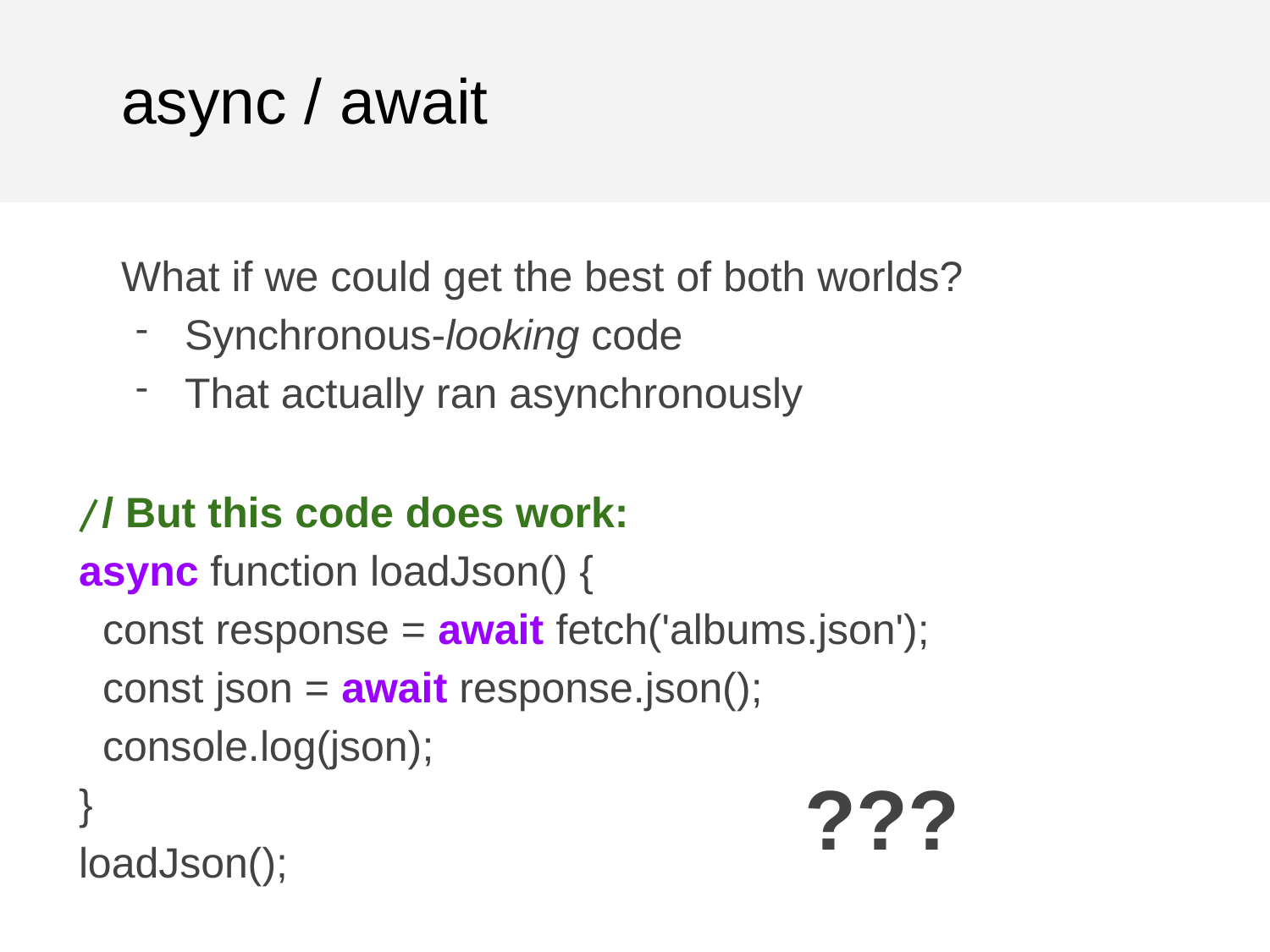

async / await
What if we could get the best of both worlds?
Synchronous-looking code
That actually ran asynchronously
// But this code does work:
async function loadJson() {
  const response = await fetch('albums.json');
  const json = await response.json();
  console.log(json);
}
loadJson();

???